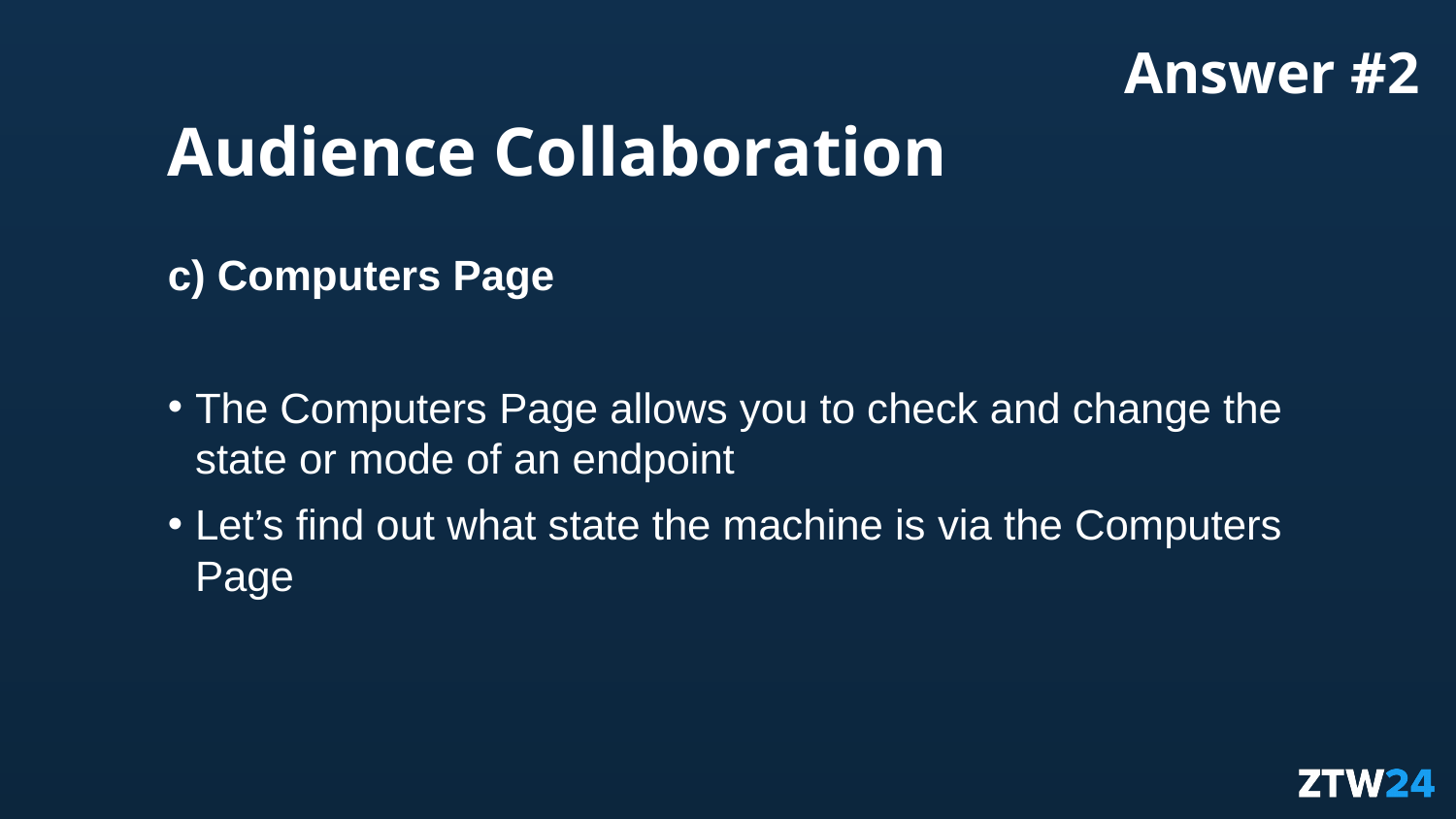

Answer #2
# Audience Collaboration
c) Computers Page

The Computers Page allows you to check and change the state or mode of an endpoint
Let’s find out what state the machine is via the Computers Page